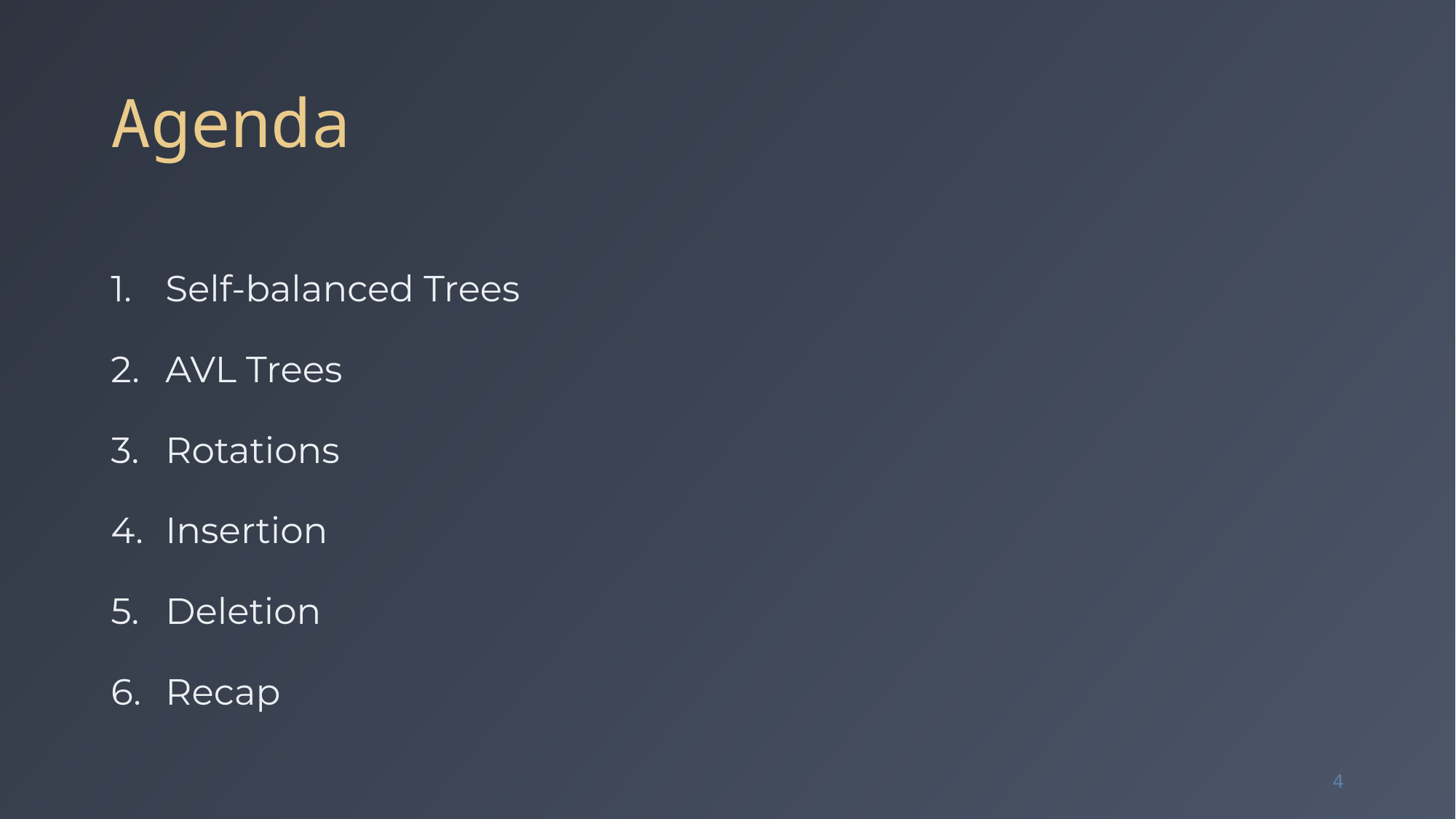

# Agenda
Self-balanced Trees
AVL Trees
Rotations
Insertion
Deletion
Recap
4